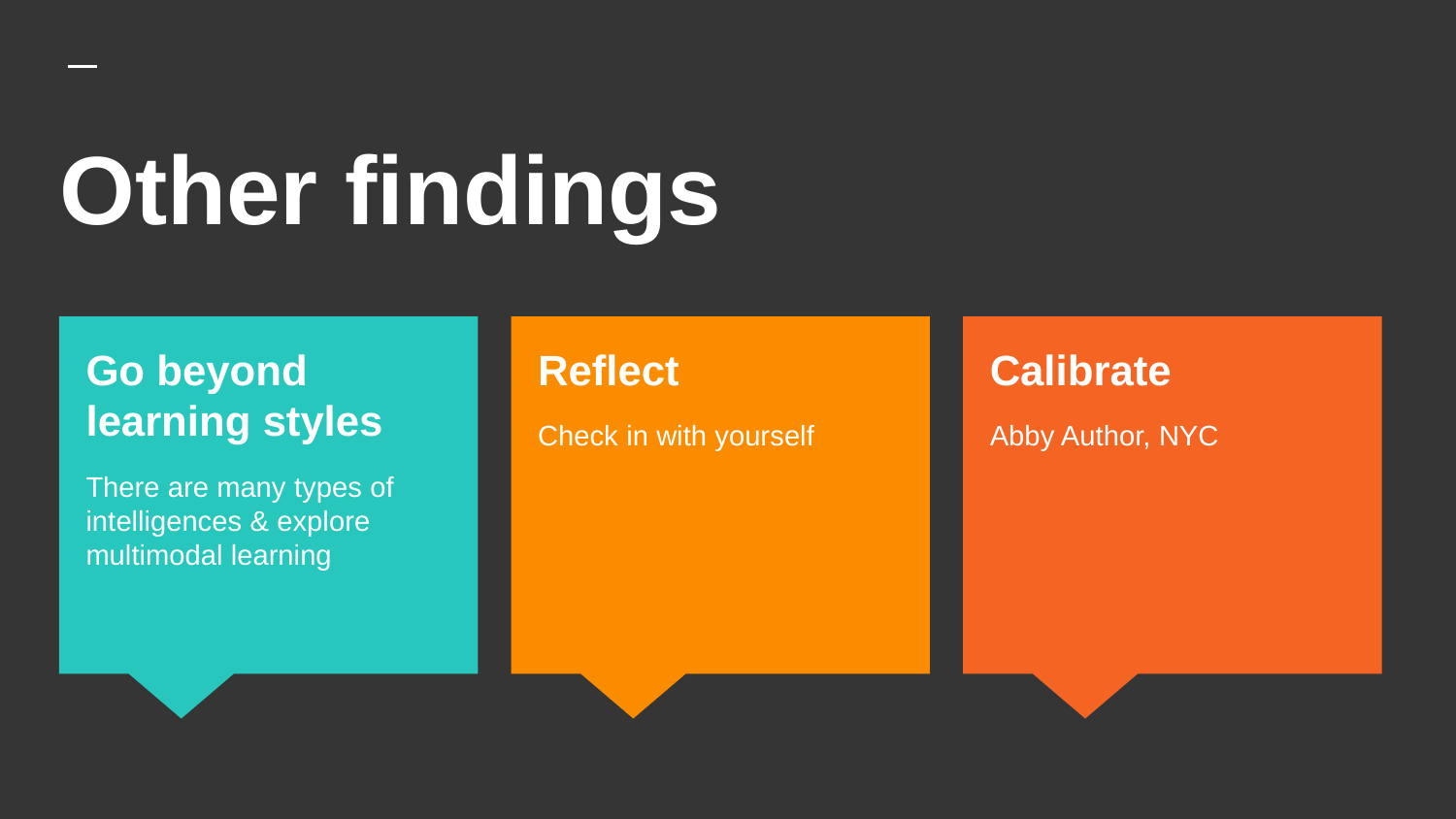

# Other findings

Go beyond learning styles
There are many types of intelligences & explore multimodal learning
Reflect
Check in with yourself
Calibrate
Abby Author, NYC